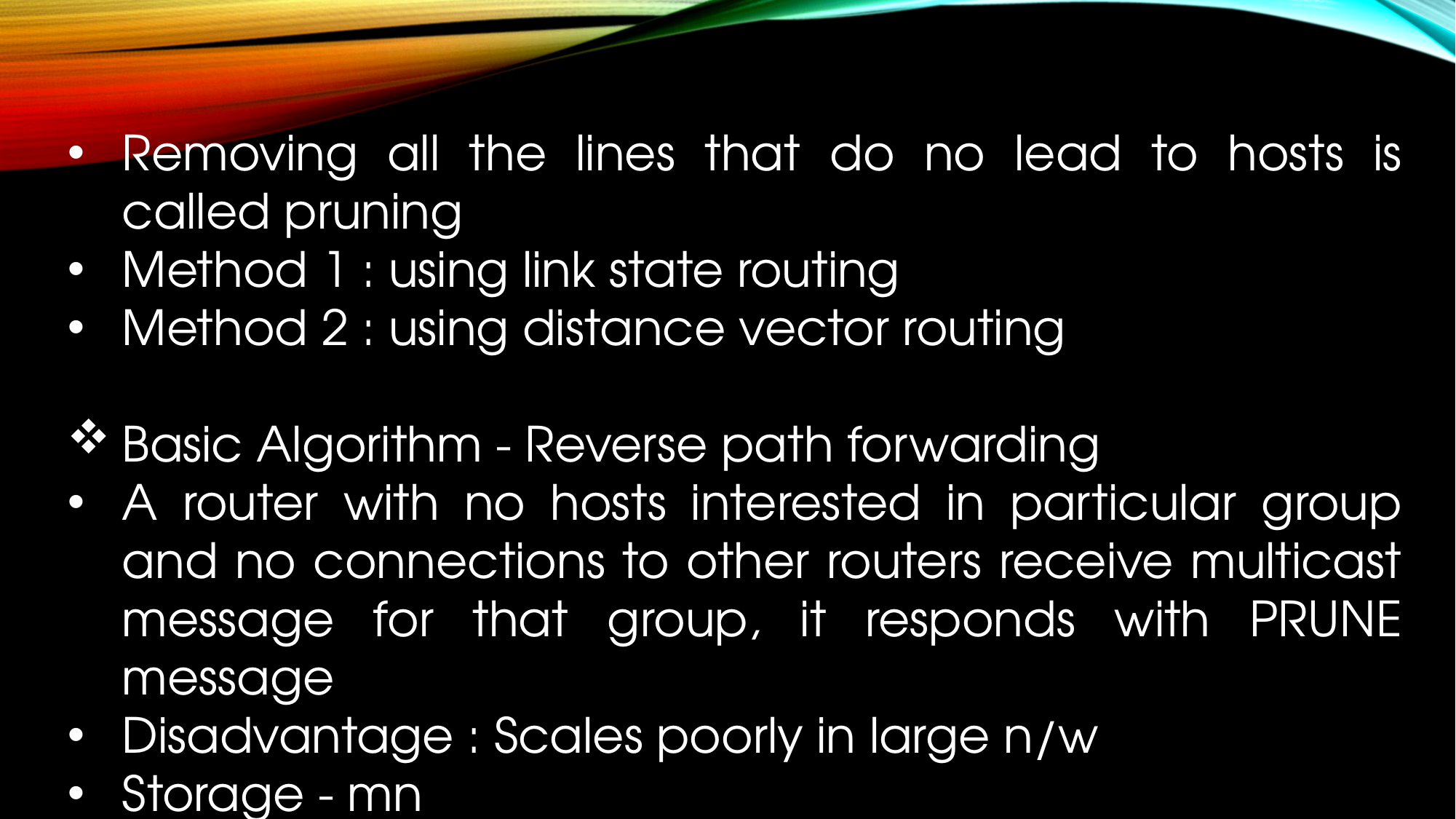

Removing all the lines that do no lead to hosts is called pruning
Method 1 : using link state routing
Method 2 : using distance vector routing

Basic Algorithm - Reverse path forwarding
A router with no hosts interested in particular group and no connections to other routers receive multicast message for that group, it responds with PRUNE message
Disadvantage : Scales poorly in large n/w
Storage - mn